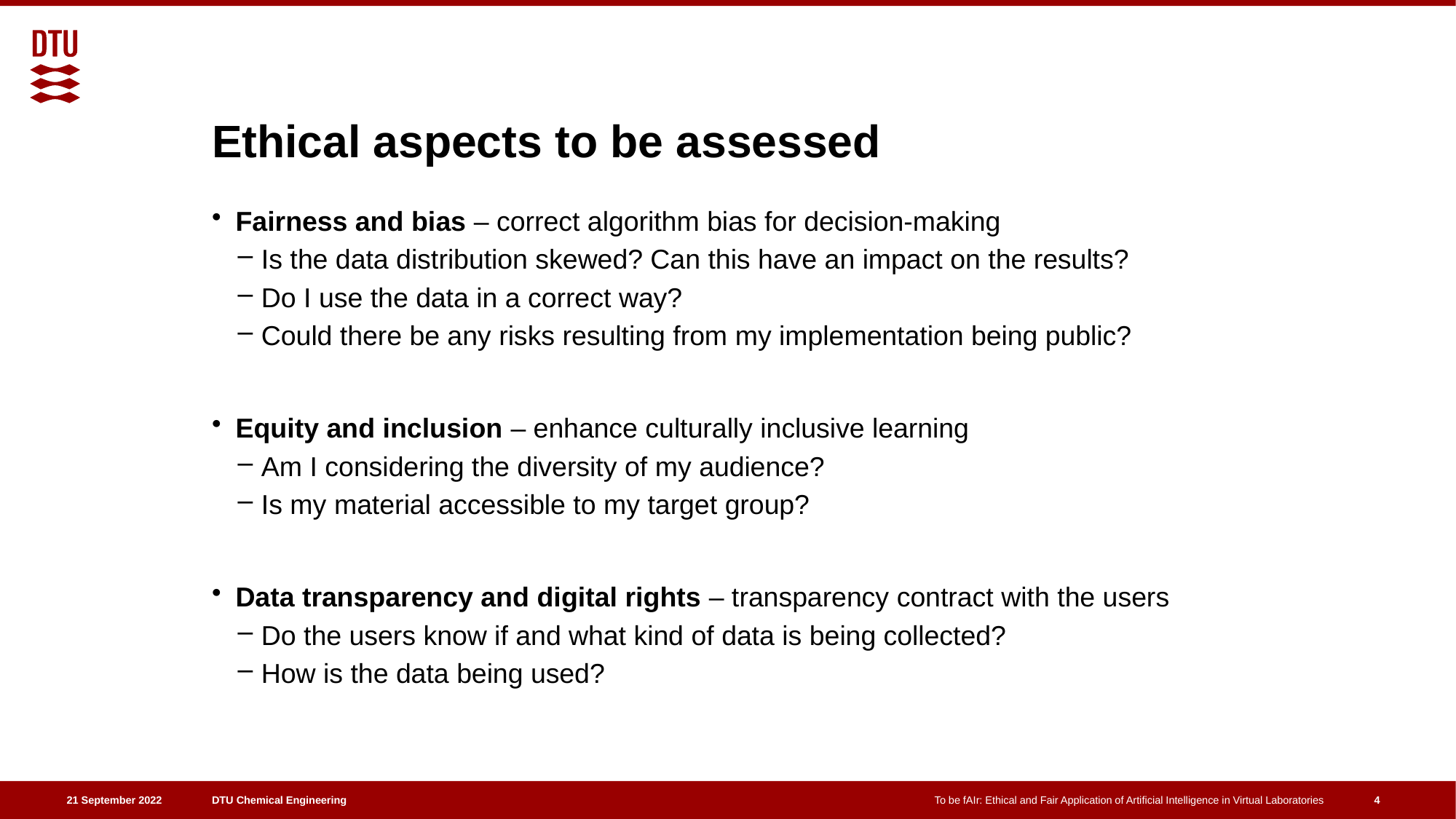

# Ethical aspects to be assessed
Fairness and bias – correct algorithm bias for decision-making
Is the data distribution skewed? Can this have an impact on the results?
Do I use the data in a correct way?
Could there be any risks resulting from my implementation being public?

Equity and inclusion – enhance culturally inclusive learning
Am I considering the diversity of my audience?
Is my material accessible to my target group?

Data transparency and digital rights – transparency contract with the users
Do the users know if and what kind of data is being collected?
How is the data being used?

4